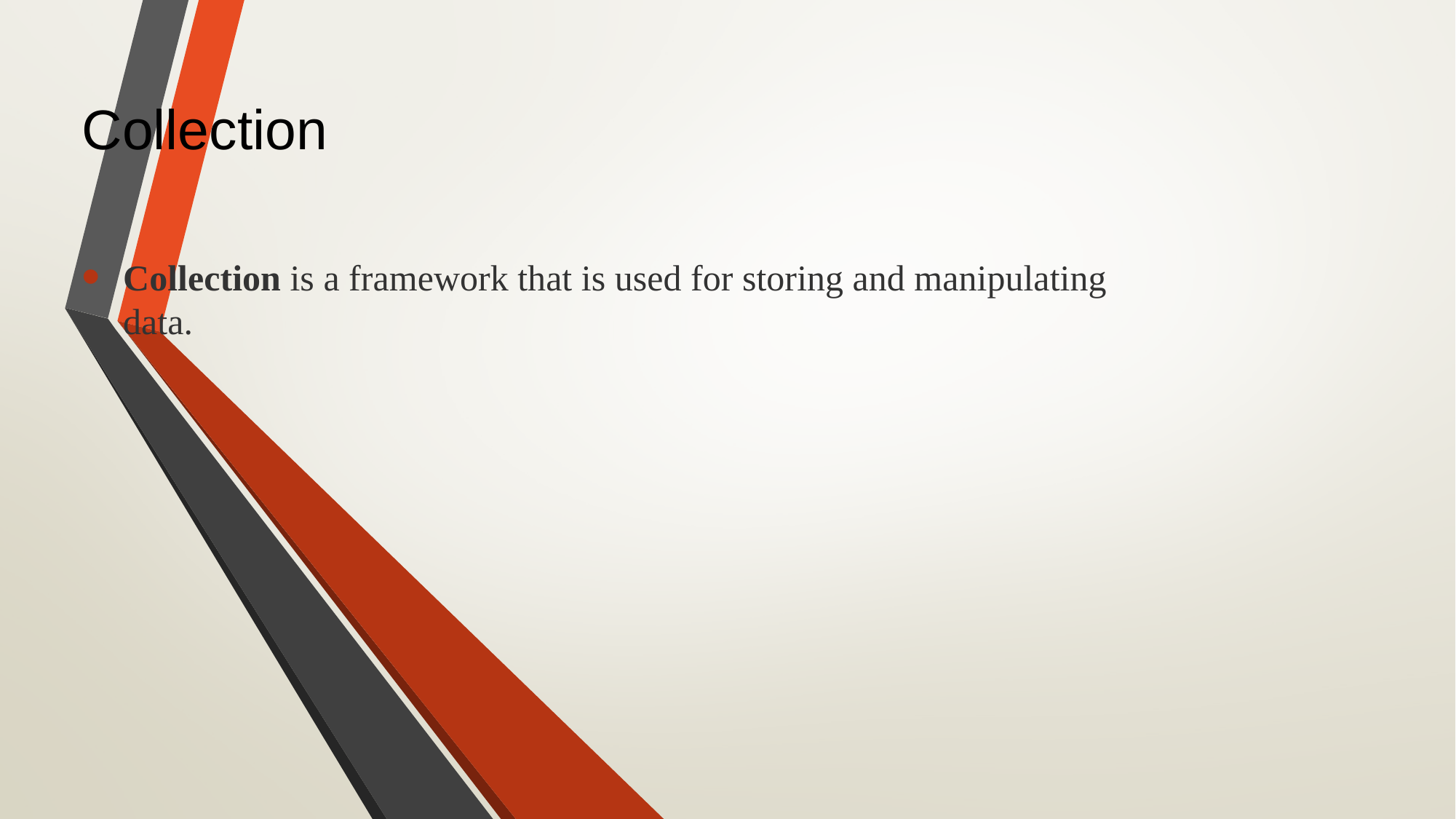

# Collection
Collection is a framework that is used for storing and manipulating data.